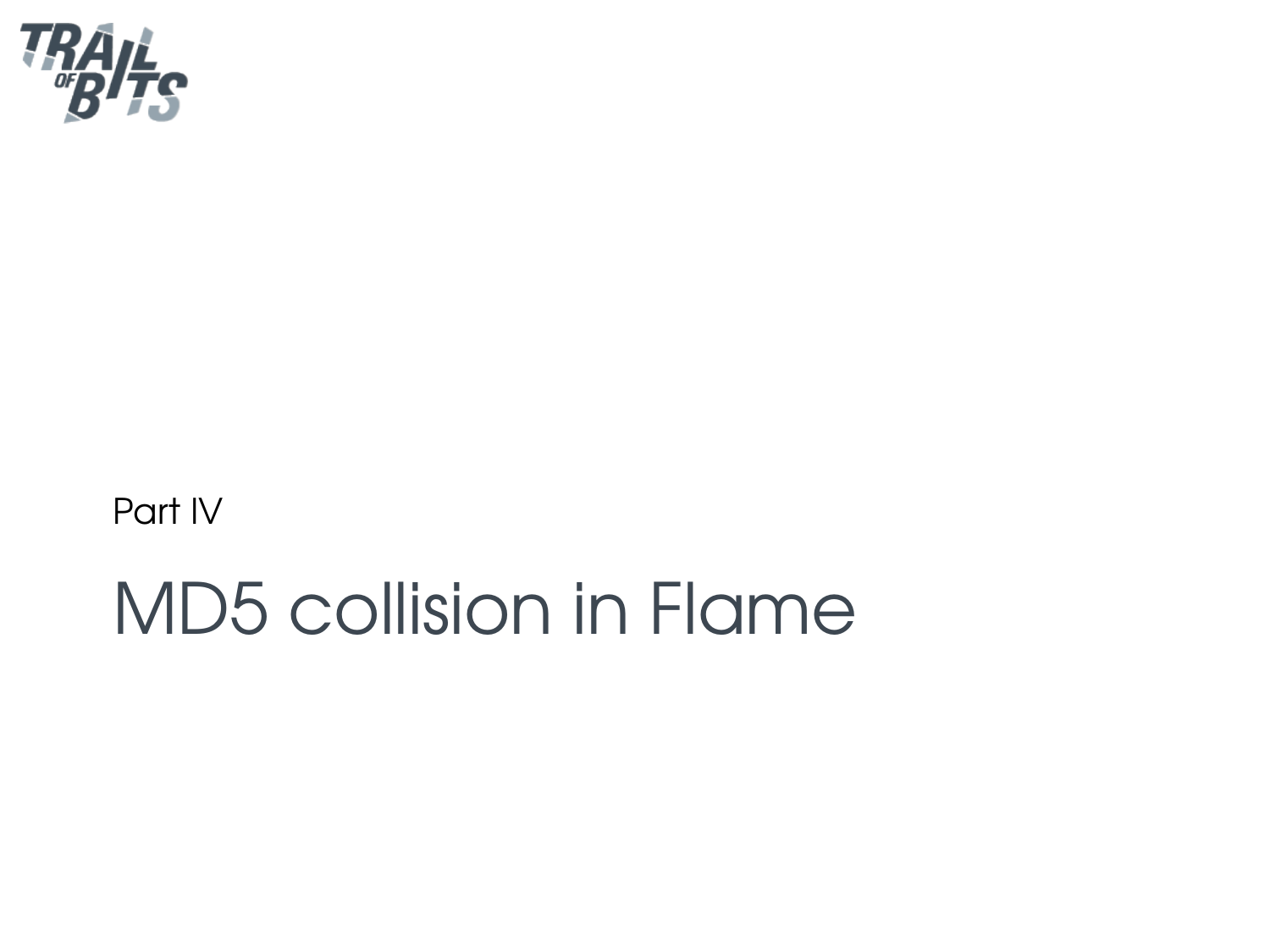

Part IV
# MD5 collision in Flame